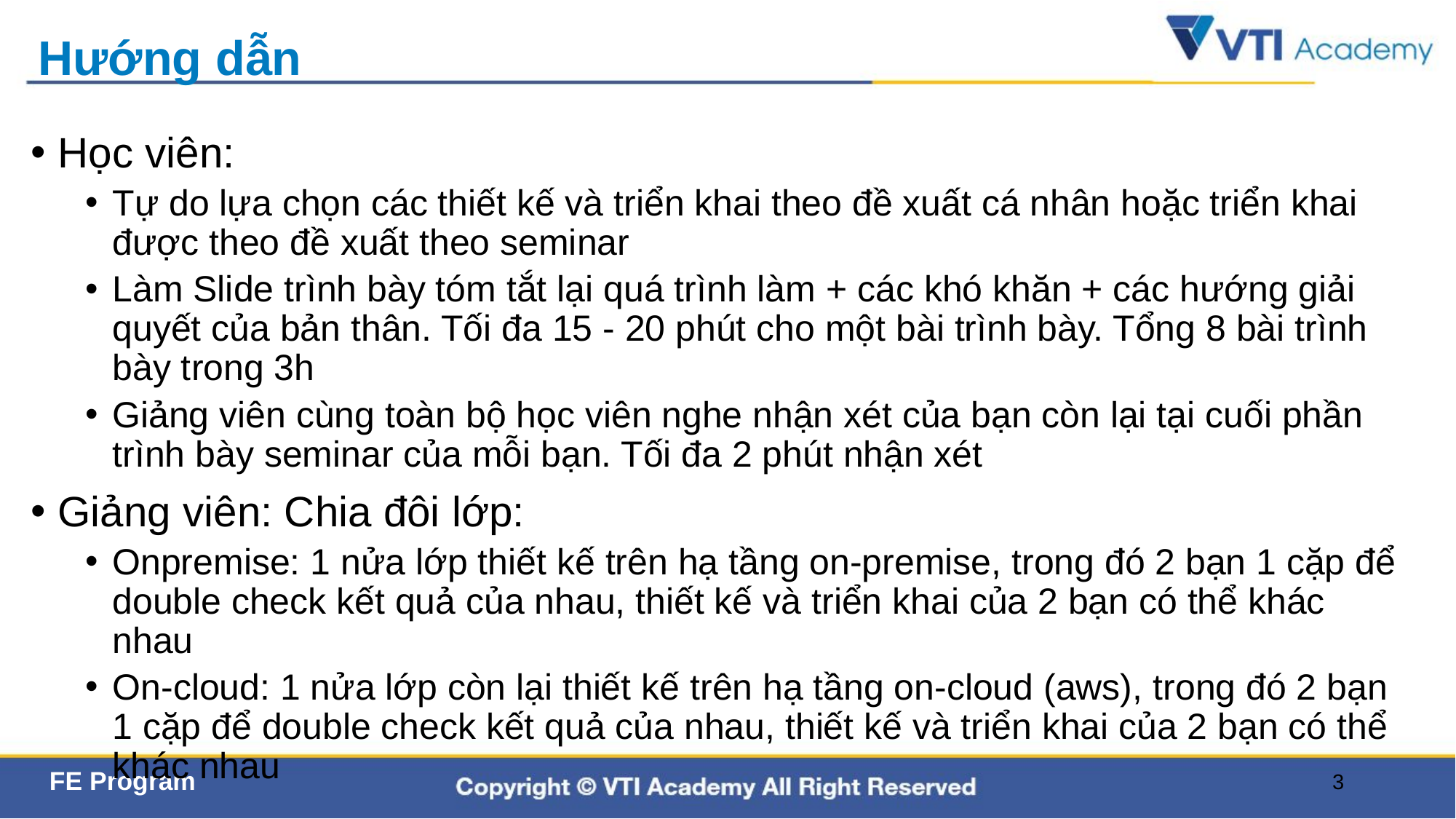

# Hướng dẫn
Học viên:
Tự do lựa chọn các thiết kế và triển khai theo đề xuất cá nhân hoặc triển khai được theo đề xuất theo seminar
Làm Slide trình bày tóm tắt lại quá trình làm + các khó khăn + các hướng giải quyết của bản thân. Tối đa 15 - 20 phút cho một bài trình bày. Tổng 8 bài trình bày trong 3h
Giảng viên cùng toàn bộ học viên nghe nhận xét của bạn còn lại tại cuối phần trình bày seminar của mỗi bạn. Tối đa 2 phút nhận xét
Giảng viên: Chia đôi lớp:
Onpremise: 1 nửa lớp thiết kế trên hạ tầng on-premise, trong đó 2 bạn 1 cặp để double check kết quả của nhau, thiết kế và triển khai của 2 bạn có thể khác nhau
On-cloud: 1 nửa lớp còn lại thiết kế trên hạ tầng on-cloud (aws), trong đó 2 bạn 1 cặp để double check kết quả của nhau, thiết kế và triển khai của 2 bạn có thể khác nhau

3